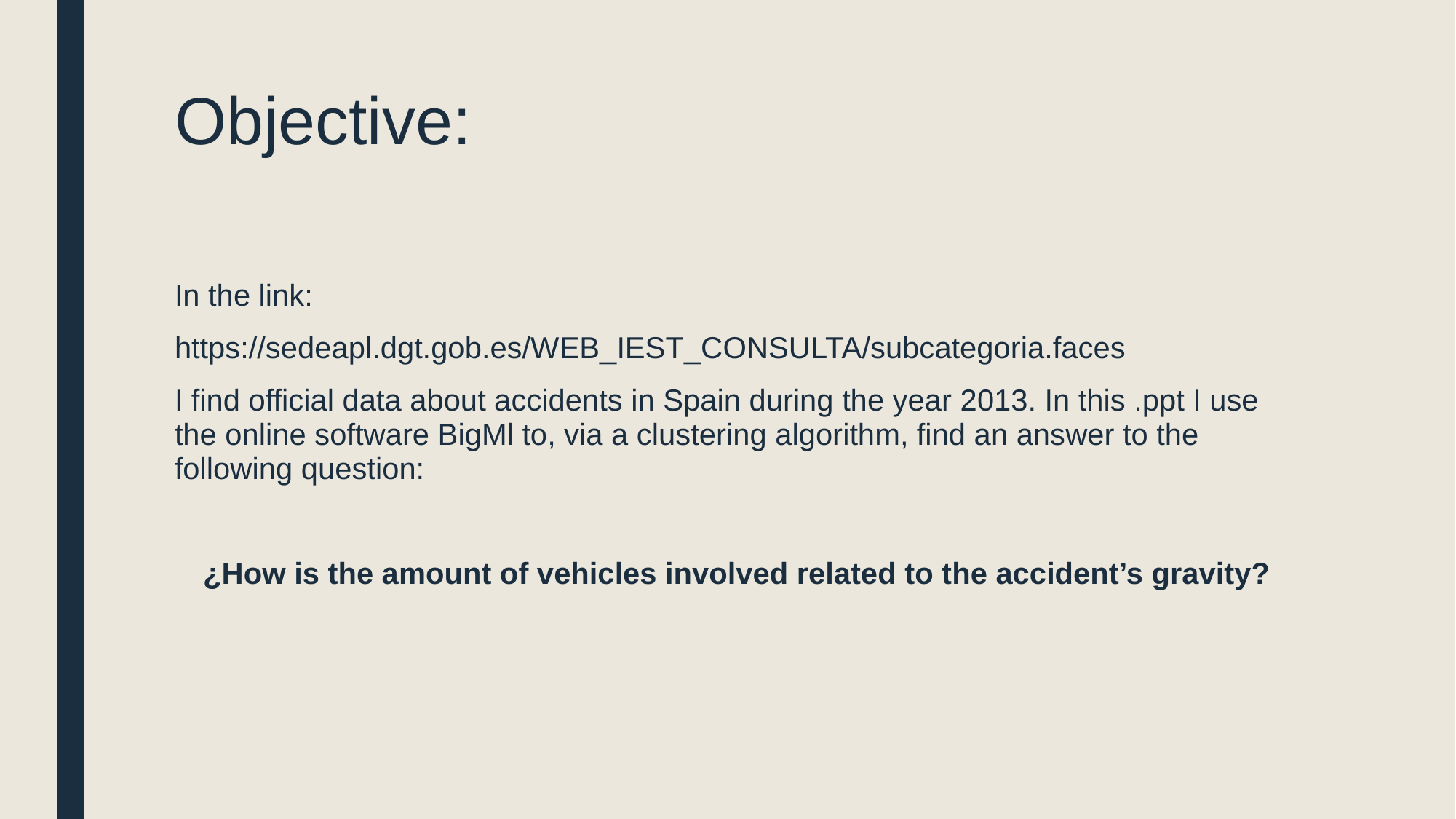

# Objective:
In the link:
https://sedeapl.dgt.gob.es/WEB_IEST_CONSULTA/subcategoria.faces
I find official data about accidents in Spain during the year 2013. In this .ppt I use the online software BigMl to, via a clustering algorithm, find an answer to the following question:

¿How is the amount of vehicles involved related to the accident’s gravity?